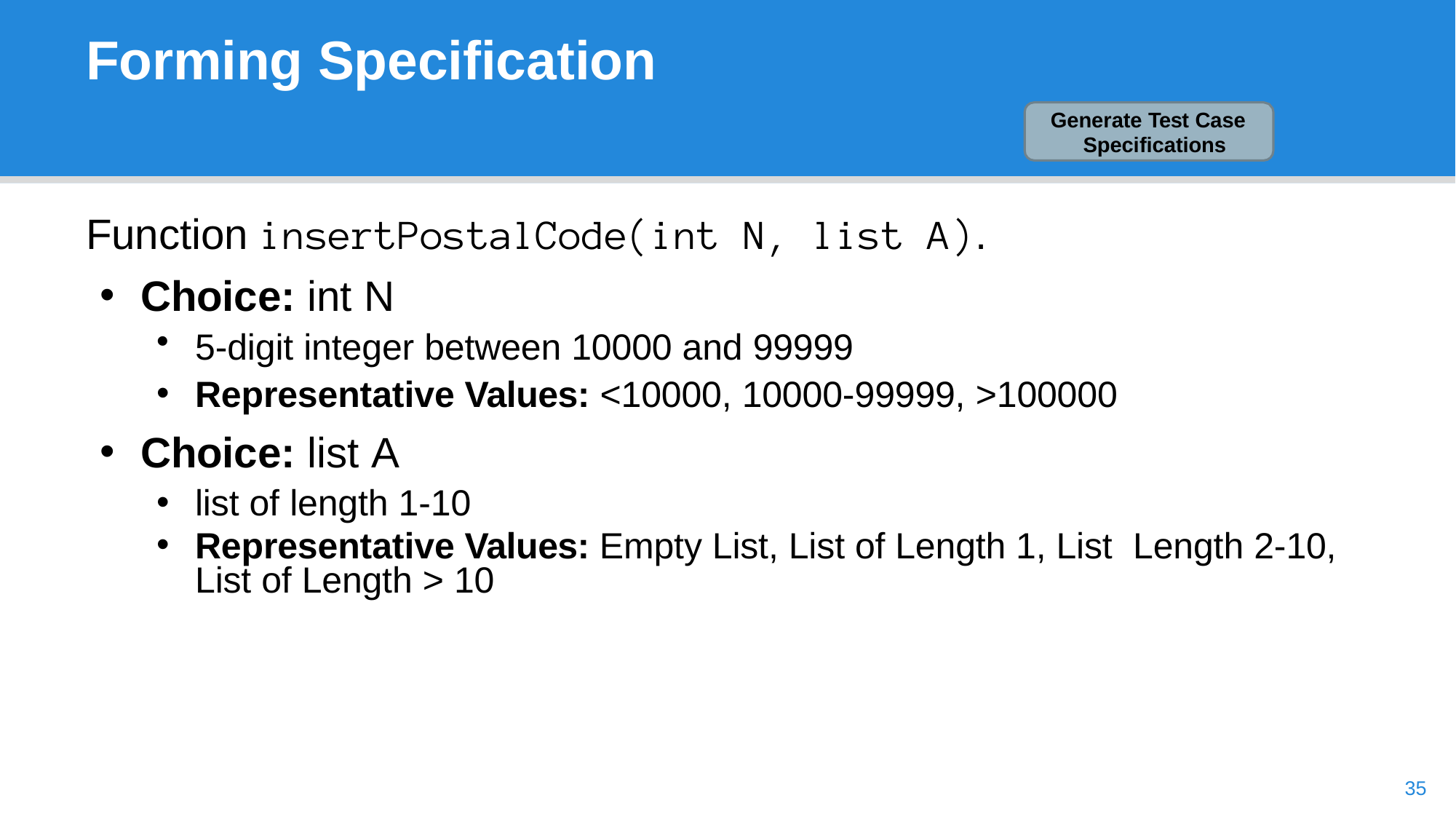

# Forming Specification

Generate Test Case  Specifications
Function insertPostalCode(int N, list A).
Choice: int N
5-digit integer between 10000 and 99999
Representative Values: <10000, 10000-99999, >100000
Choice: list A
list of length 1-10
Representative Values: Empty List, List of Length 1, List  Length 2-10, List of Length > 10

35